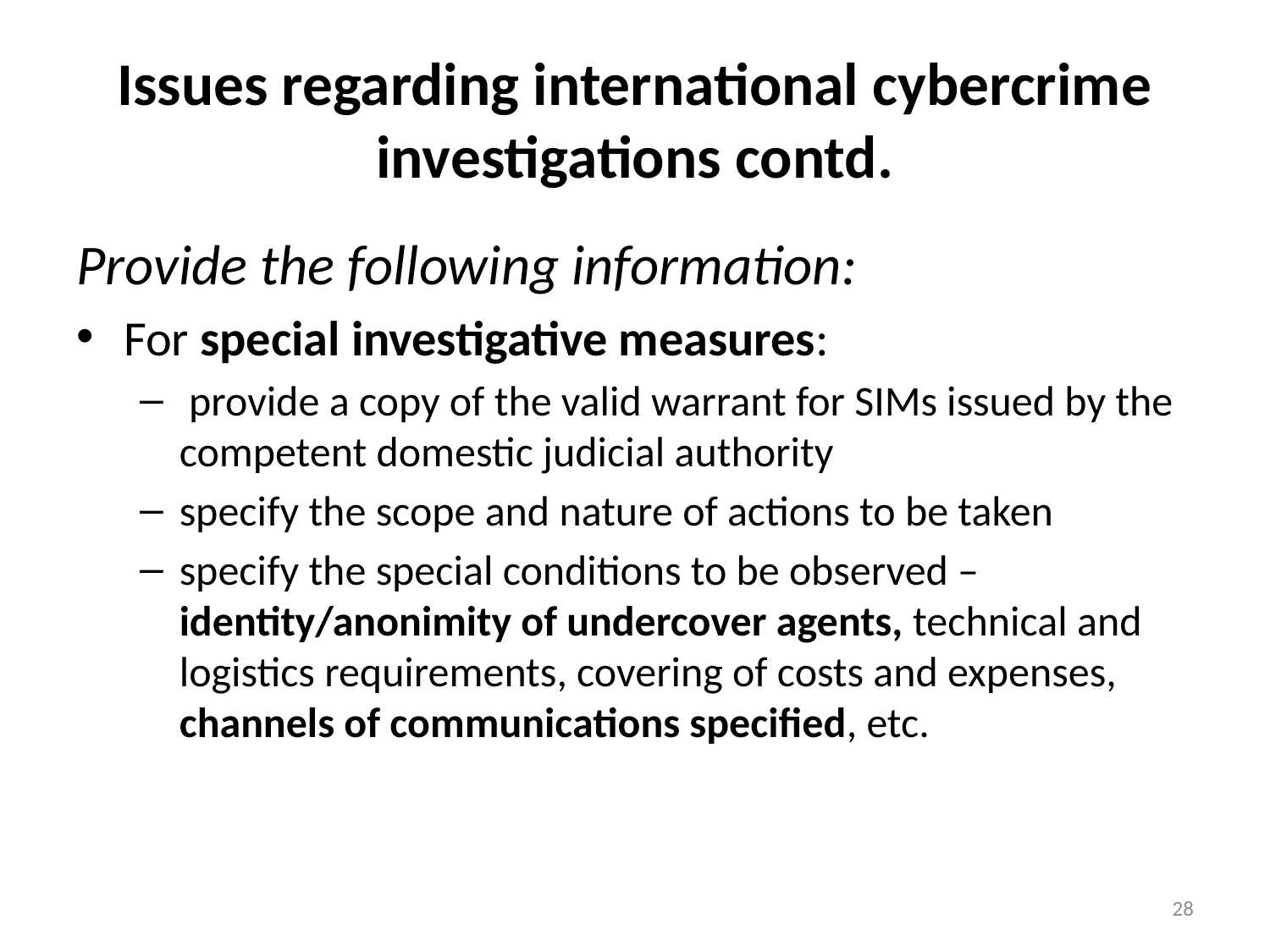

# Issues regarding international cybercrime investigations contd.
Provide the following information:
For special investigative measures:
 provide a copy of the valid warrant for SIMs issued by the competent domestic judicial authority
specify the scope and nature of actions to be taken
specify the special conditions to be observed – identity/anonimity of undercover agents, technical and logistics requirements, covering of costs and expenses, channels of communications specified, etc.
28